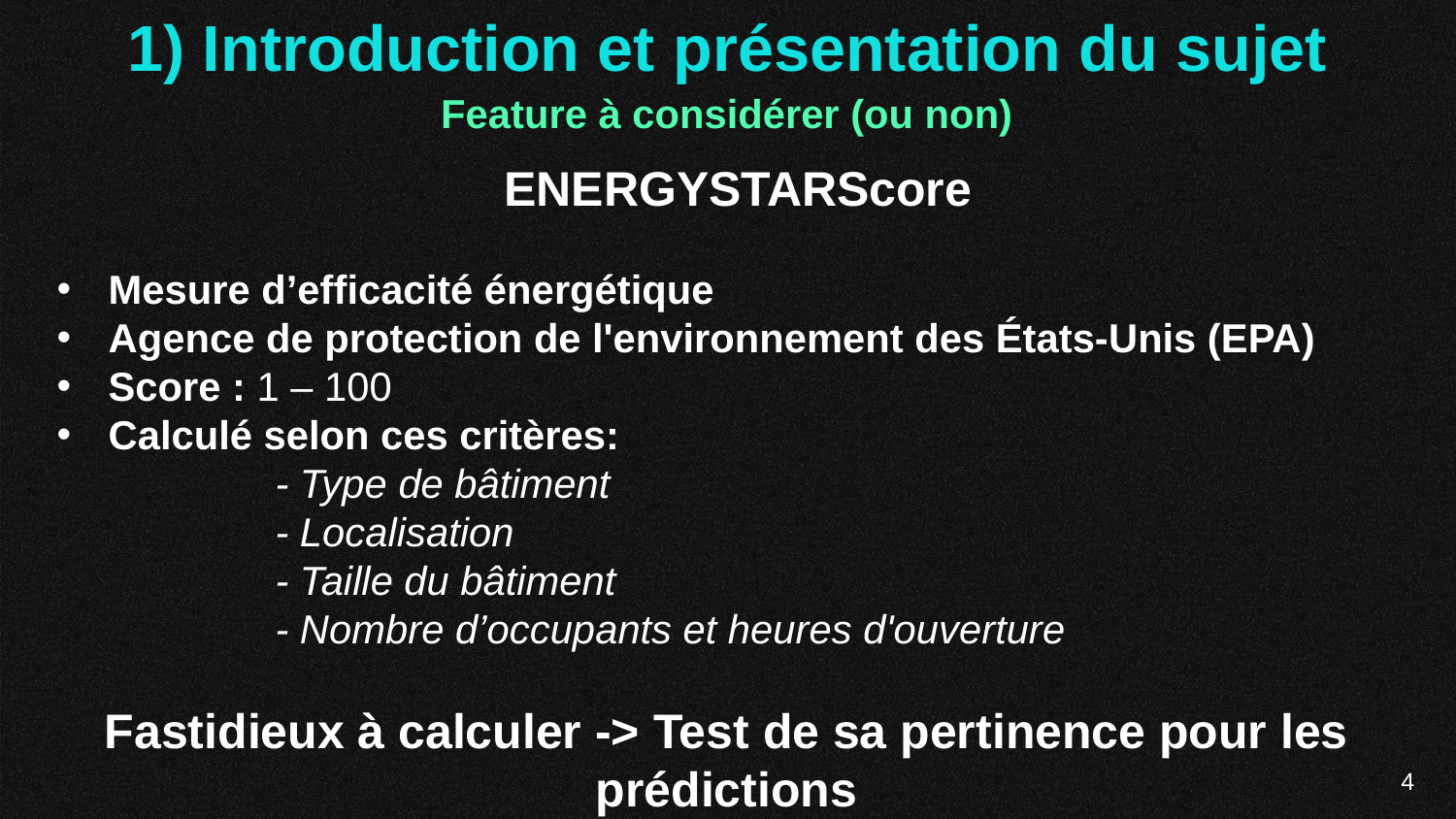

1) Introduction et présentation du sujet
Feature à considérer (ou non)

ENERGYSTARScore

Mesure d’efficacité énergétique
Agence de protection de l'environnement des États-Unis (EPA)
Score : 1 – 100
Calculé selon ces critères:
	- Type de bâtiment
 	- Localisation
	- Taille du bâtiment
	- Nombre d’occupants et heures d'ouverture

Fastidieux à calculer -> Test de sa pertinence pour les prédictions